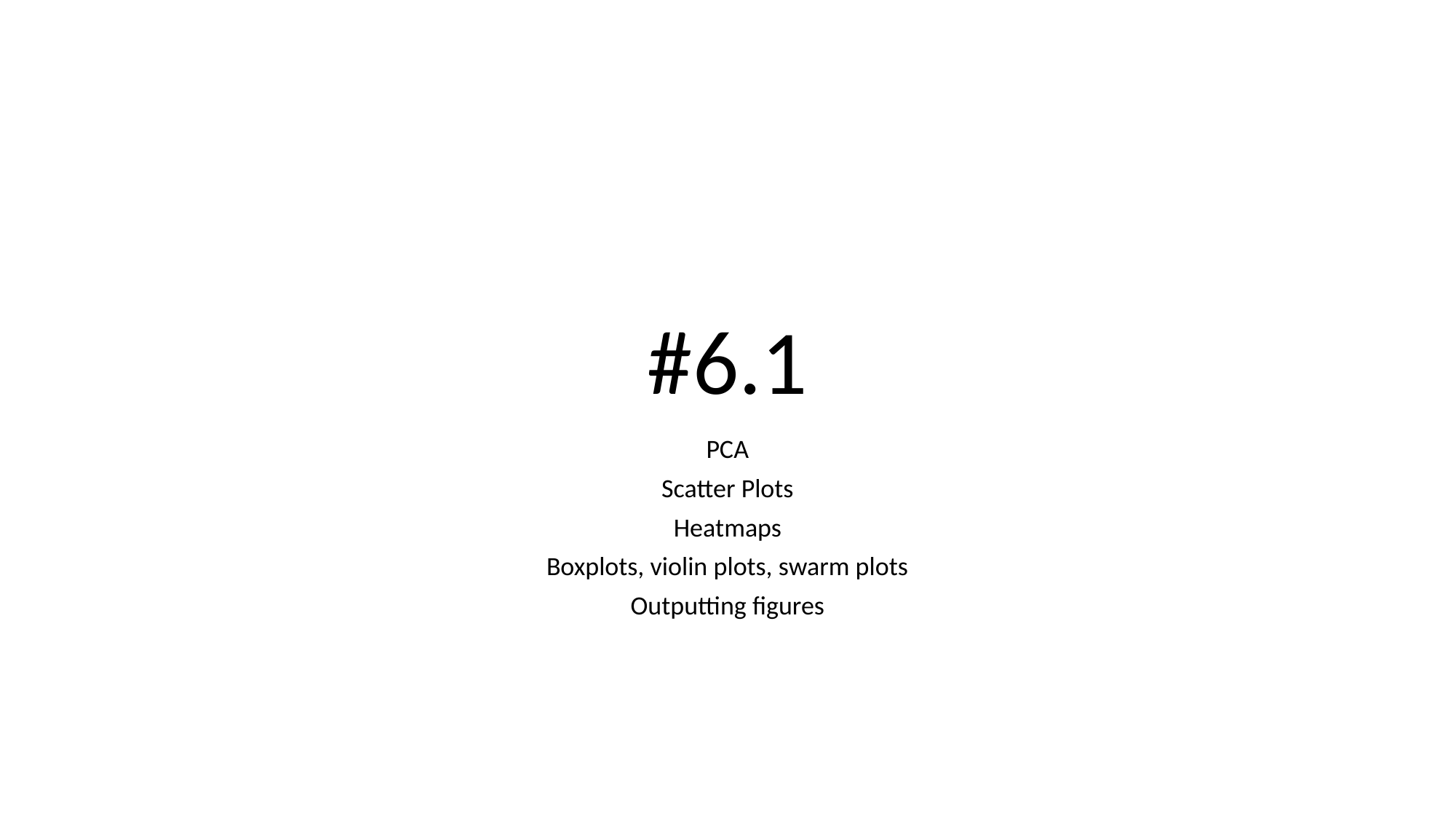

# #6.1
PCA
Scatter Plots
Heatmaps
Boxplots, violin plots, swarm plots
Outputting figures